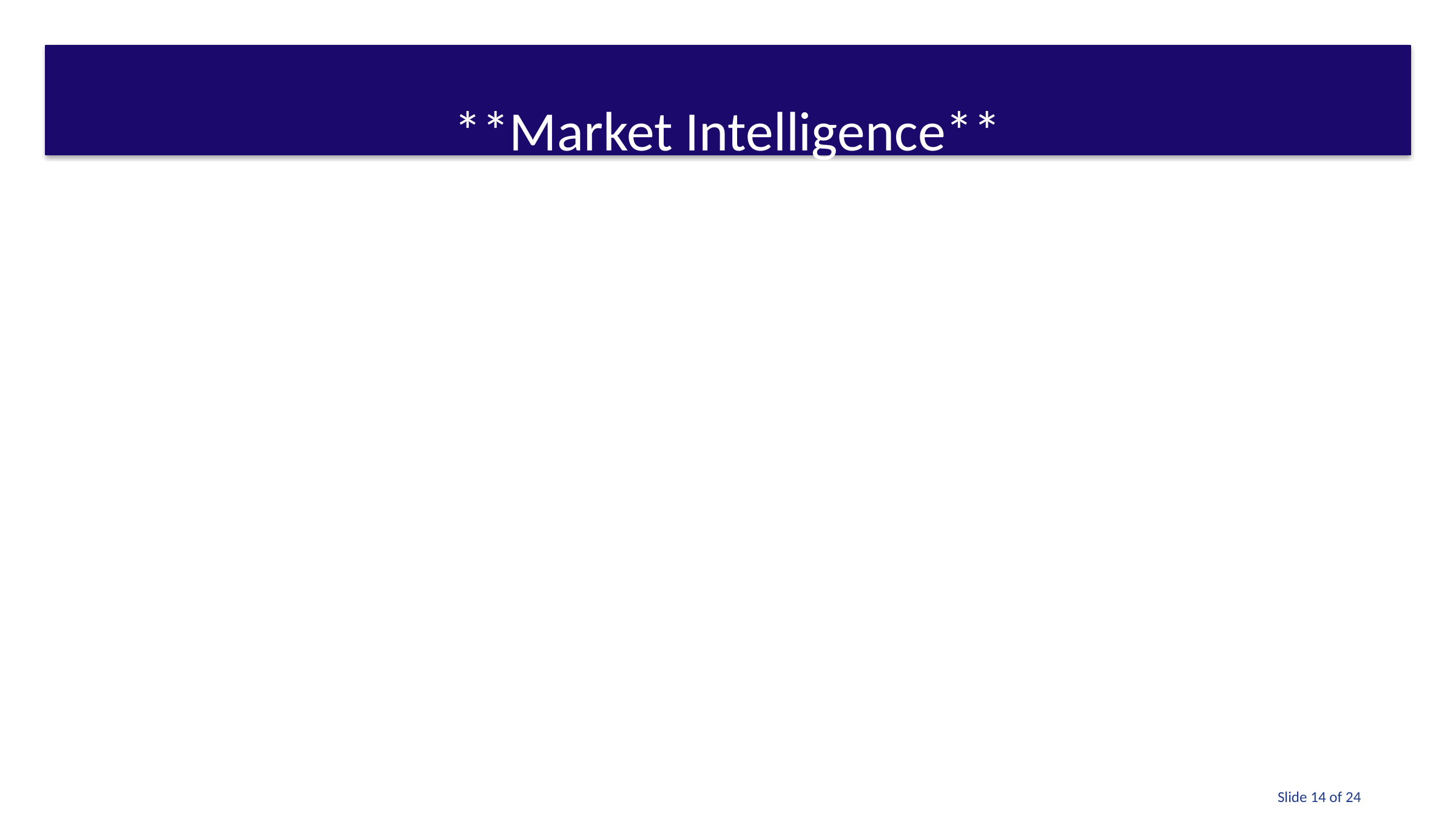

#

**Market Intelligence**

Slide 14 of 24